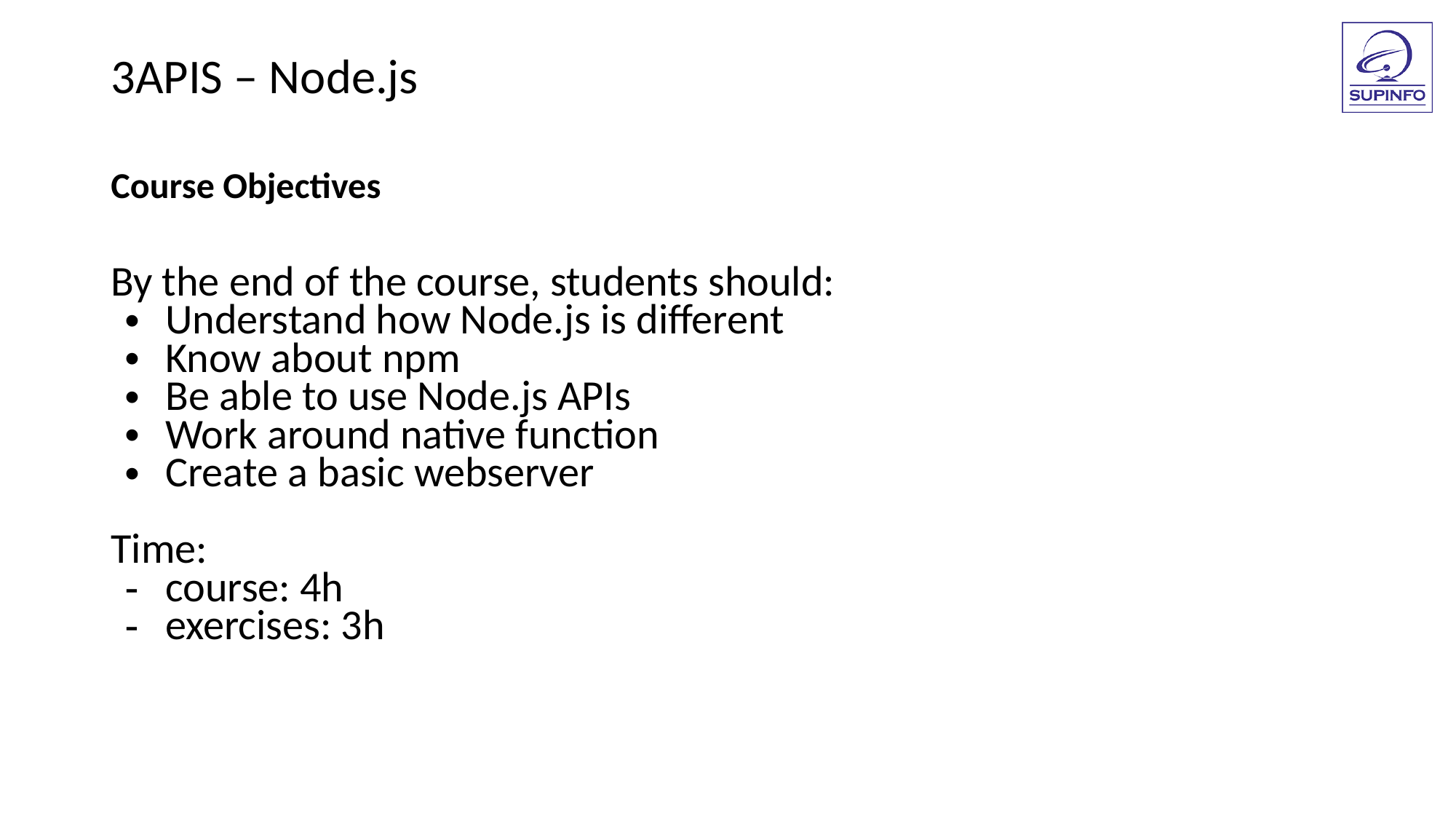

3APIS – Node.js
Course Objectives
By the end of the course, students should:
Understand how Node.js is different
Know about npm
Be able to use Node.js APIs
Work around native function
Create a basic webserver

Time:
course: 4h
exercises: 3h